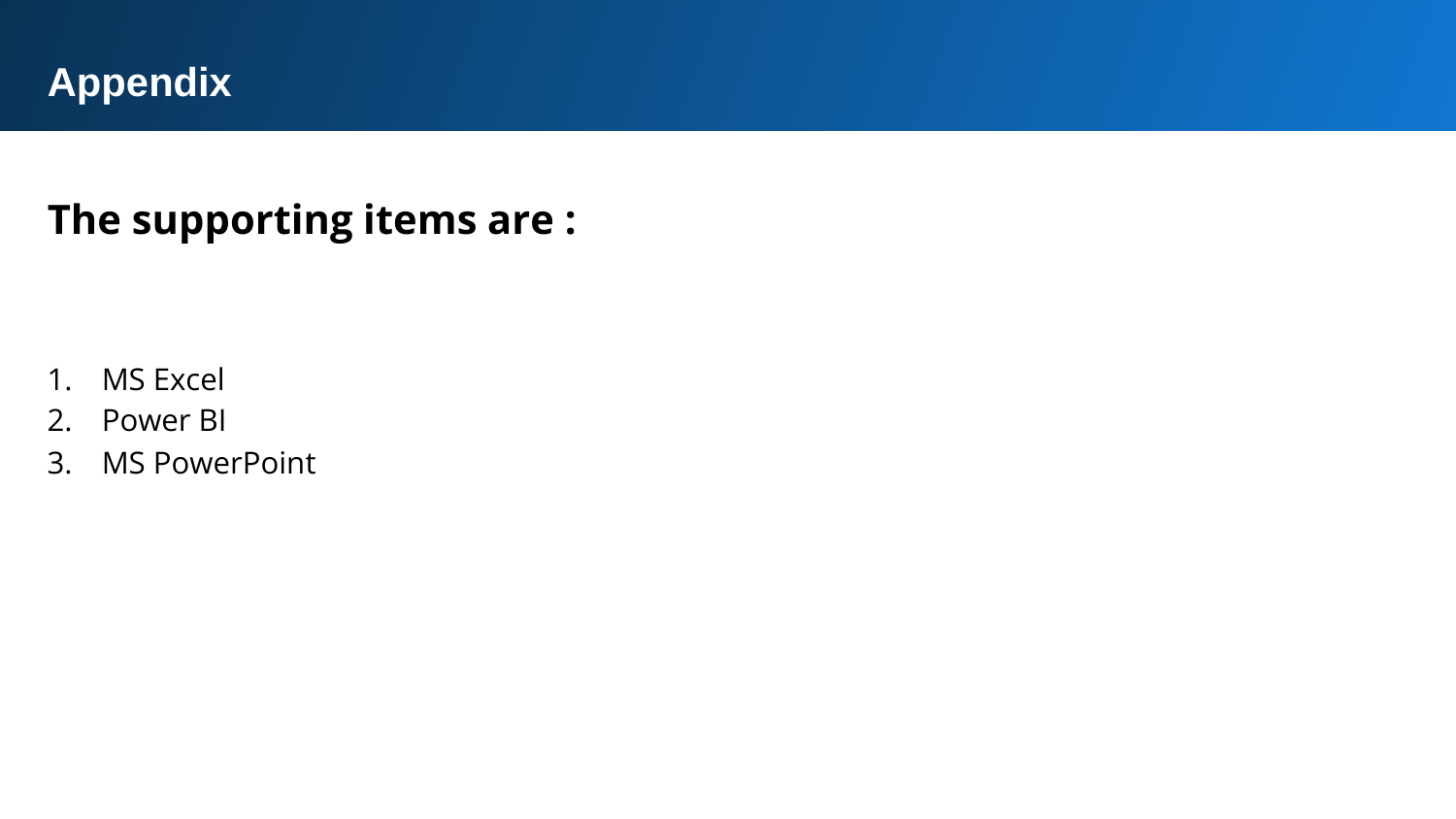

Appendix
The supporting items are :
MS Excel
Power BI
MS PowerPoint